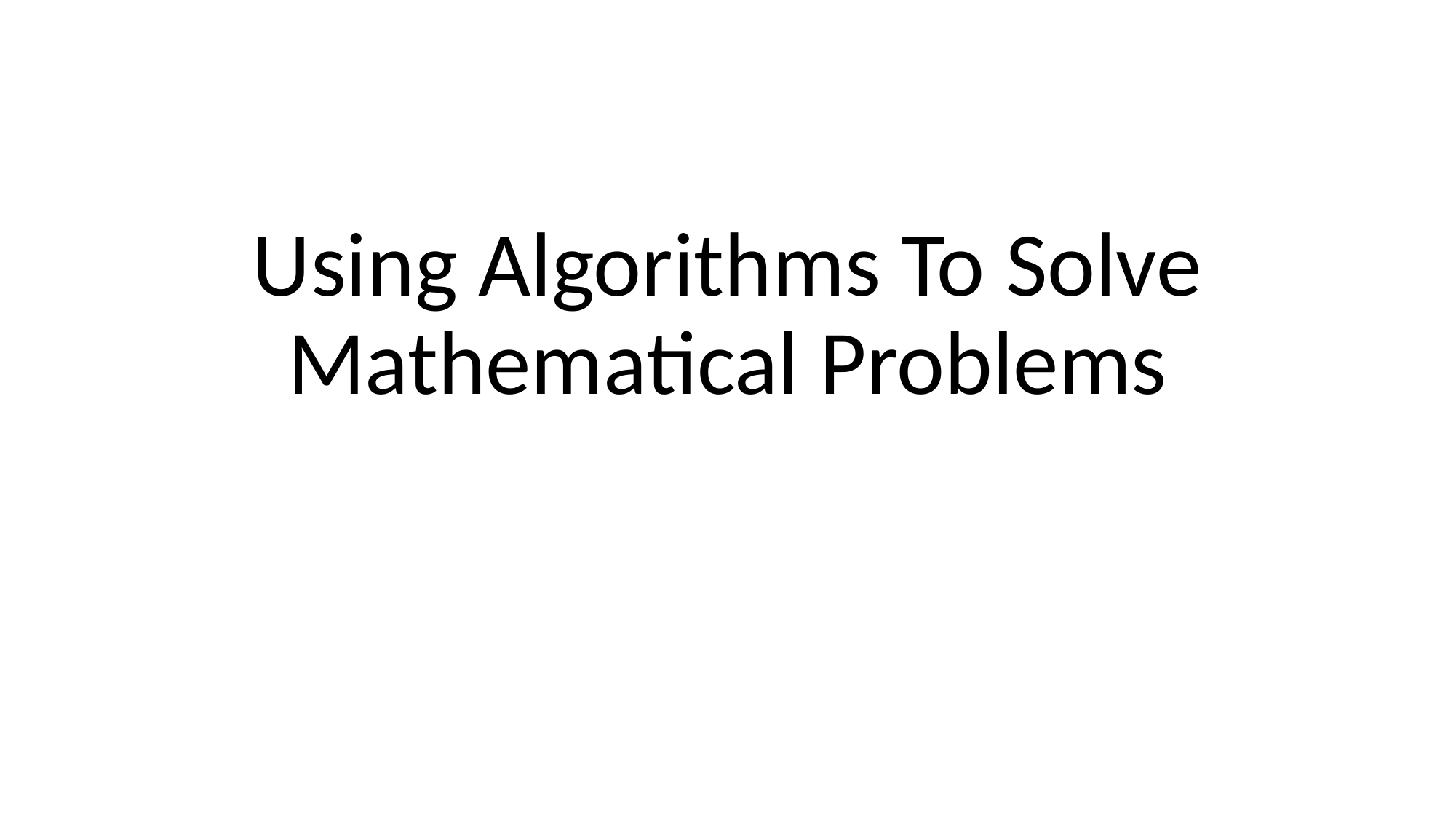

# Using Algorithms To Solve Mathematical Problems